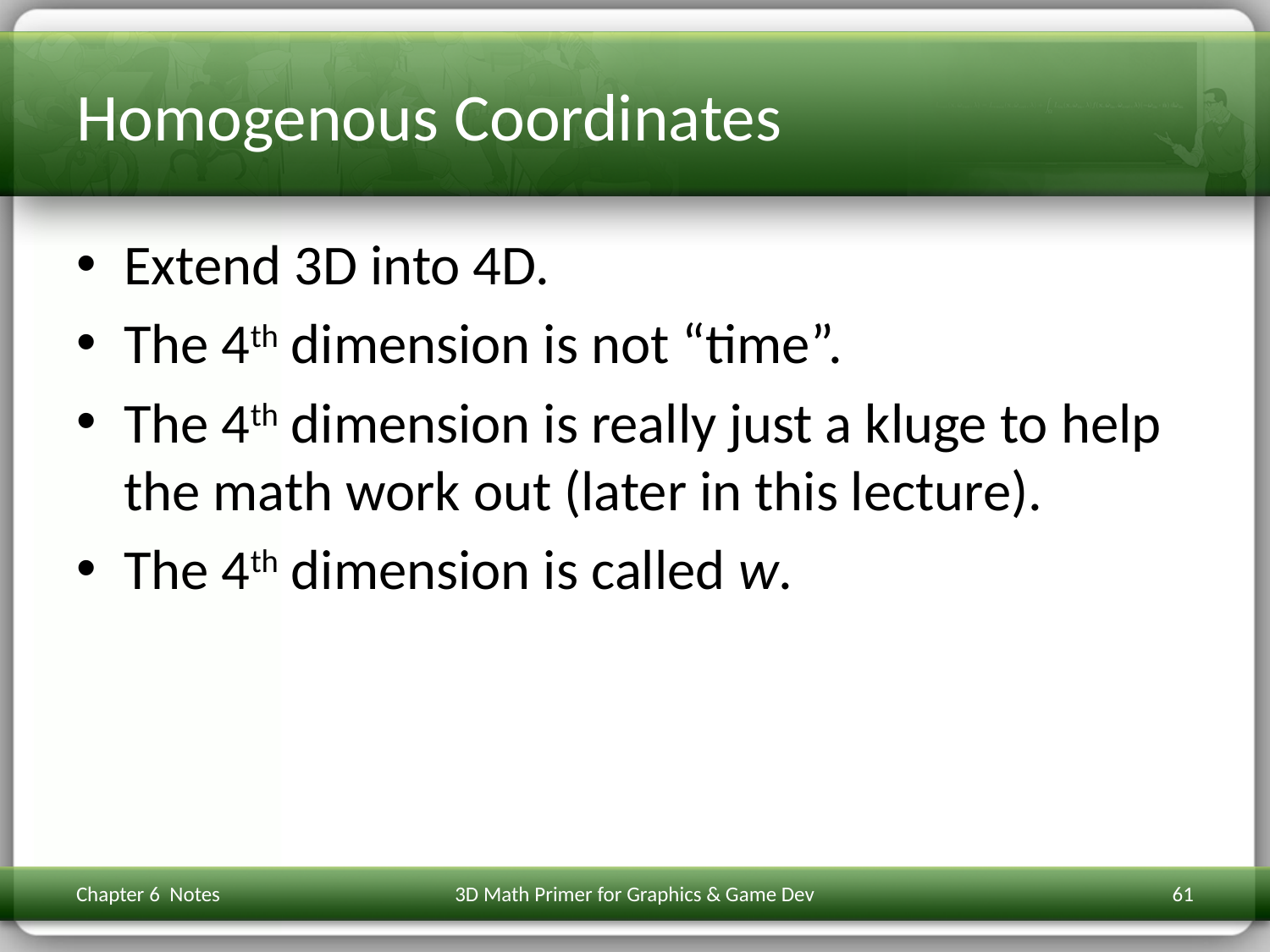

# Homogenous Coordinates
Extend 3D into 4D.
The 4th dimension is not “time”.
The 4th dimension is really just a kluge to help the math work out (later in this lecture).
The 4th dimension is called w.
Chapter 6  Notes
3D Math Primer for Graphics & Game Dev
61